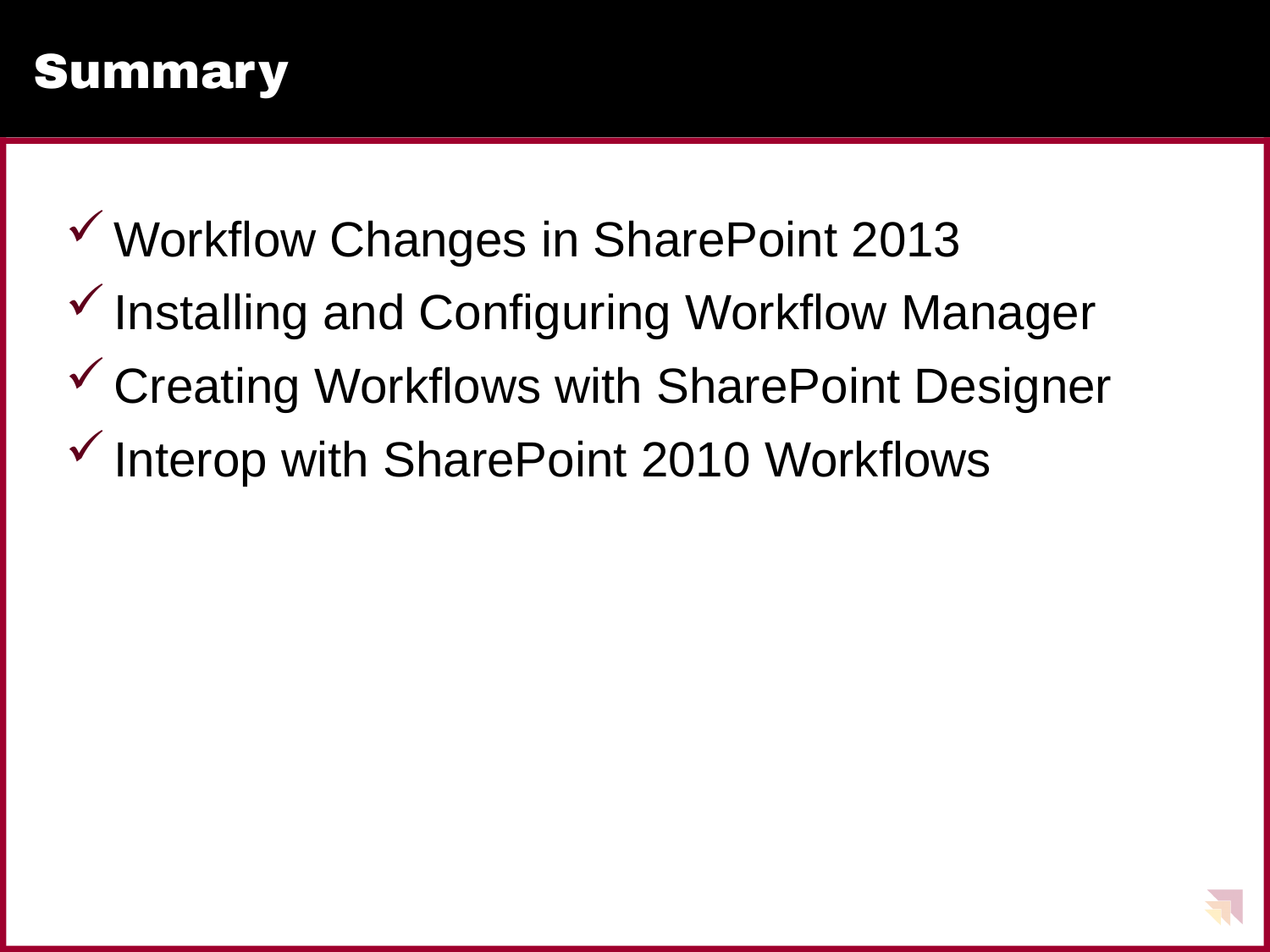

# Summary
Workflow Changes in SharePoint 2013
Installing and Configuring Workflow Manager
Creating Workflows with SharePoint Designer
Interop with SharePoint 2010 Workflows